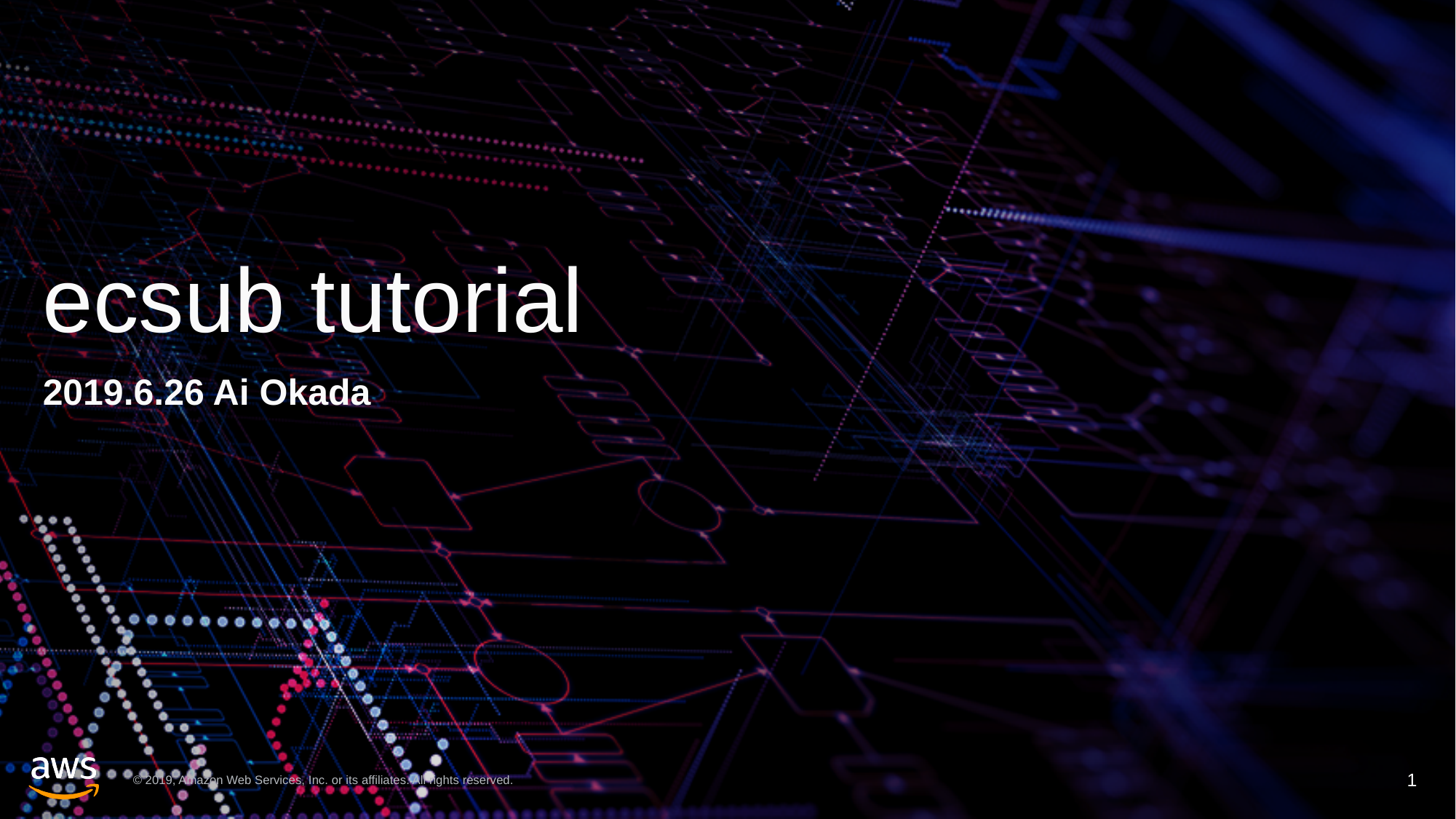

# ecsub tutorial
2019.6.26 Ai Okada
1